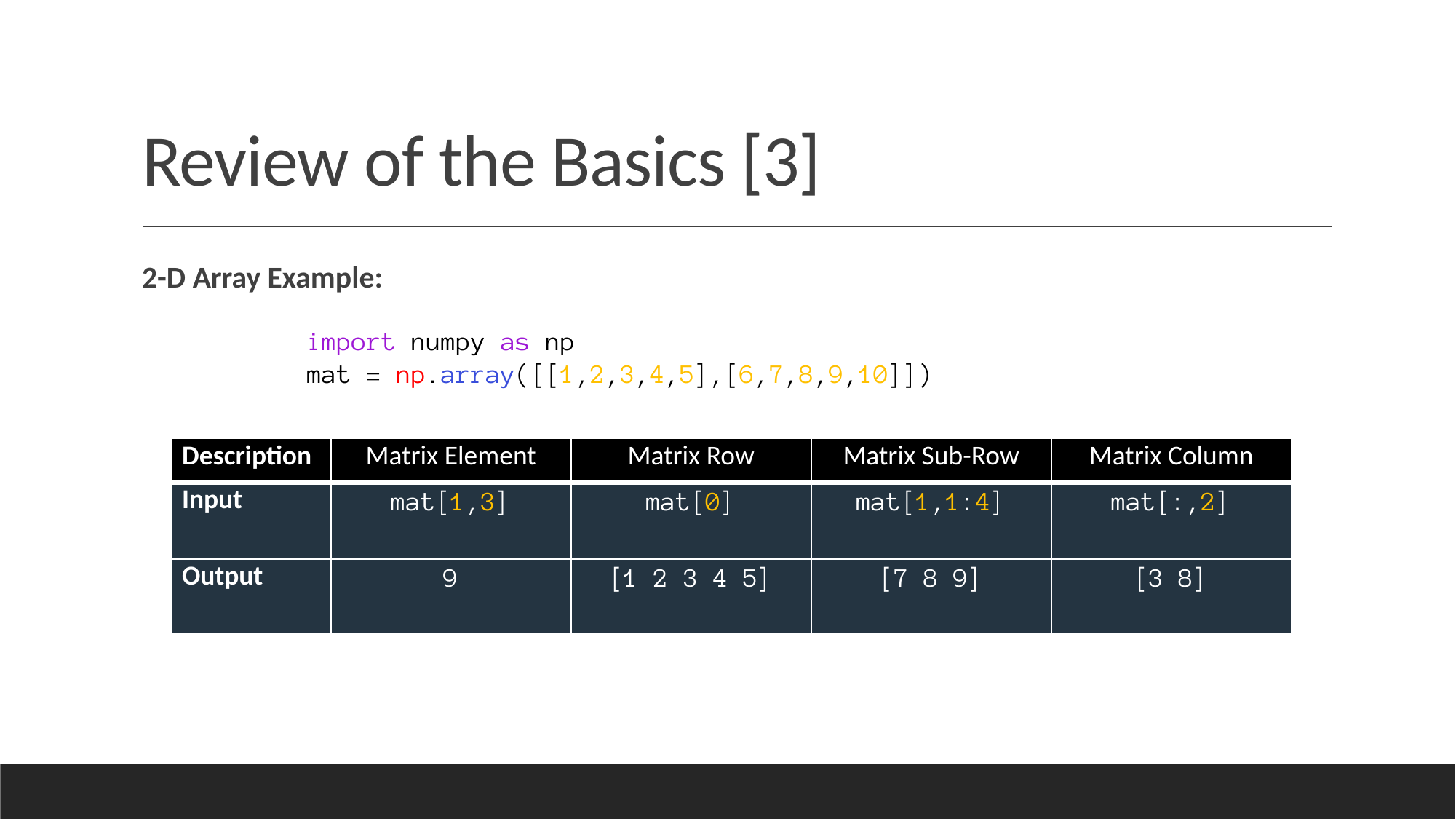

# Review of the Basics [3]
2-D Array Example:
import numpy as np
mat = np.array([[1,2,3,4,5],[6,7,8,9,10]])
| Description | Matrix Element | Matrix Row | Matrix Sub-Row | Matrix Column |
| --- | --- | --- | --- | --- |
| Input | mat[1,3] | mat[0] | mat[1,1:4] | mat[:,2] |
| Output | 9 | [1 2 3 4 5] | [7 8 9] | [3 8] |